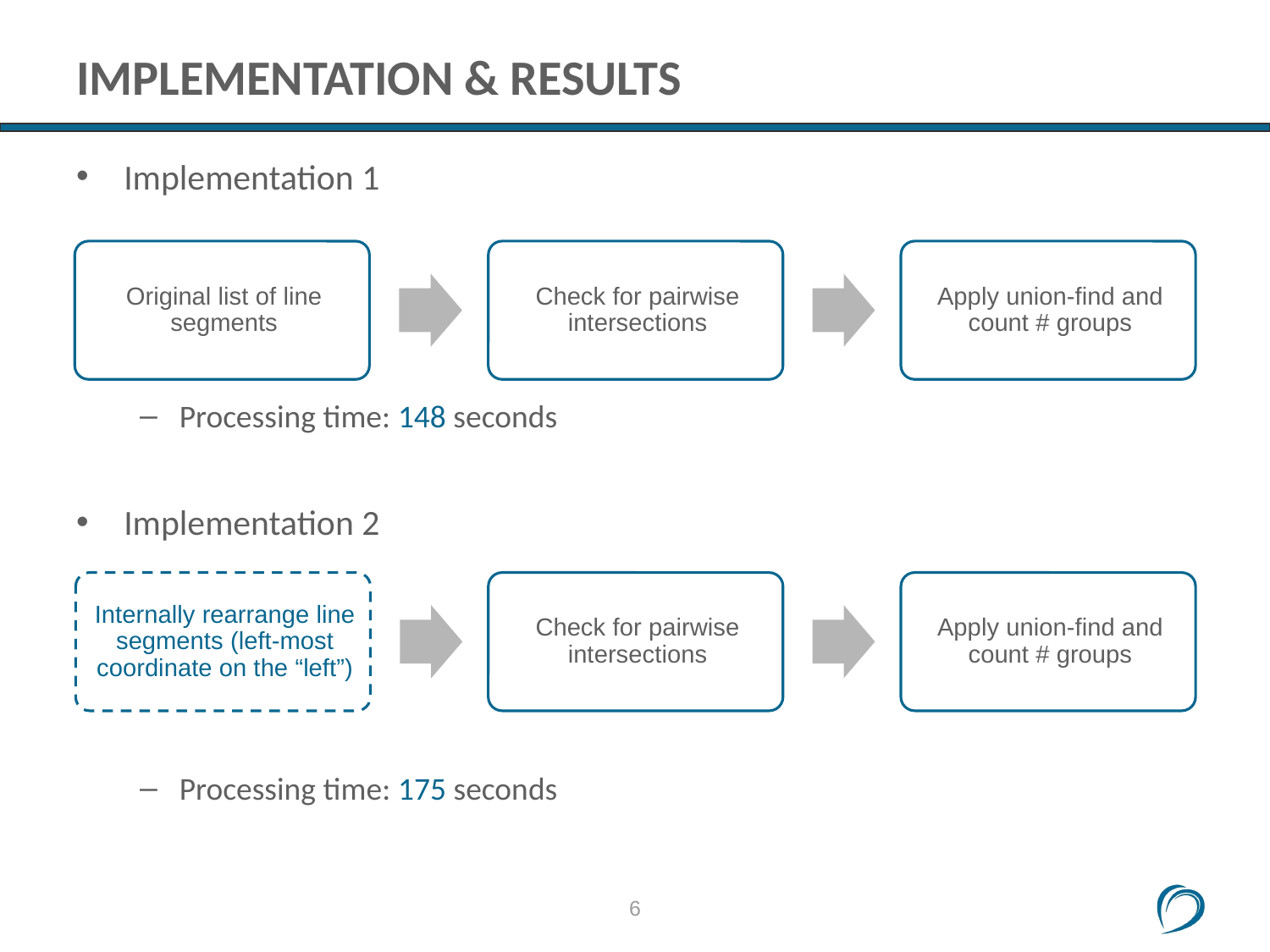

# Implementation & results
Implementation 1

Processing time: 148 seconds

Implementation 2

Processing time: 175 seconds

Original list of line segments

Check for pairwise intersections

Apply union-find and count # groups
Internally rearrange line segments (left-most coordinate on the “left”)

Check for pairwise intersections

Apply union-find and count # groups
6